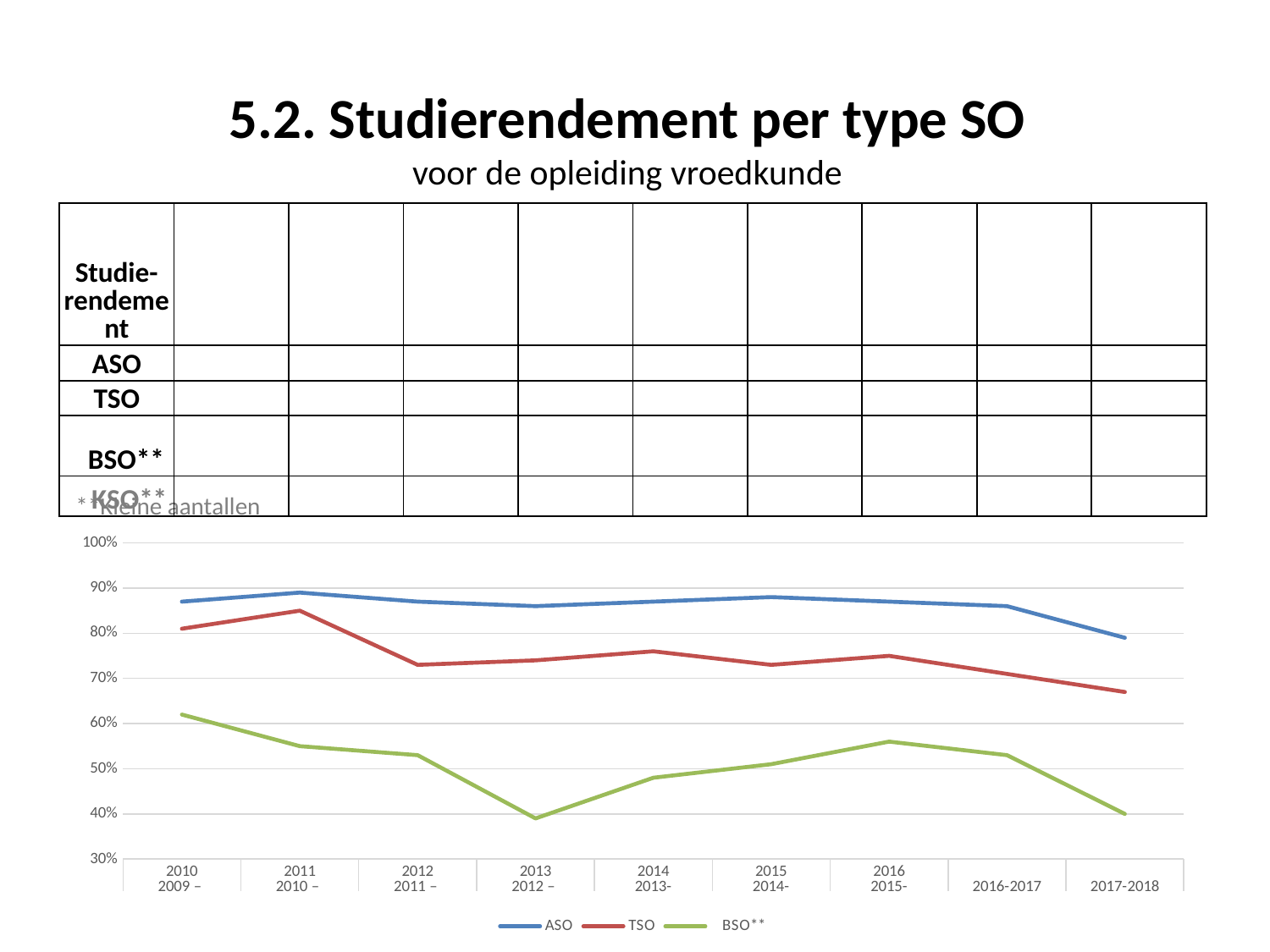

5.2. Studierendement per type SO
voor de opleiding vroedkunde
| Studie-rendement |  |  |  |  |  |  |  |  |  |
| --- | --- | --- | --- | --- | --- | --- | --- | --- | --- |
|  |  |  |  |  |  |  |  |  |  |
| ASO |  |  |  |  |  |  |  |  |  |
| TSO |  |  |  |  |  |  |  |  |  |
| BSO\*\* |  |  |  |  |  |  |  |  |  |
| KSO\*\* |  |  |  |  |  |  |  |  |  |
**Kleine aantallen

### Chart

| Category | ASO | TSO |    BSO** |
|---|---|---|---|
| 2010 | 0.87 | 0.81 | 0.62 |
| 2011 | 0.89 | 0.85 | 0.55 |
| 2012 | 0.87 | 0.73 | 0.53 |
| 2013 | 0.86 | 0.74 | 0.39 |
| 2014 | 0.87 | 0.76 | 0.48 |
| 2015 | 0.88 | 0.73 | 0.51 |
| 2016 | 0.87 | 0.75 | 0.56 |
|  | 0.86 | 0.71 | 0.53 |
|  | 0.79 | 0.67 | 0.4 |